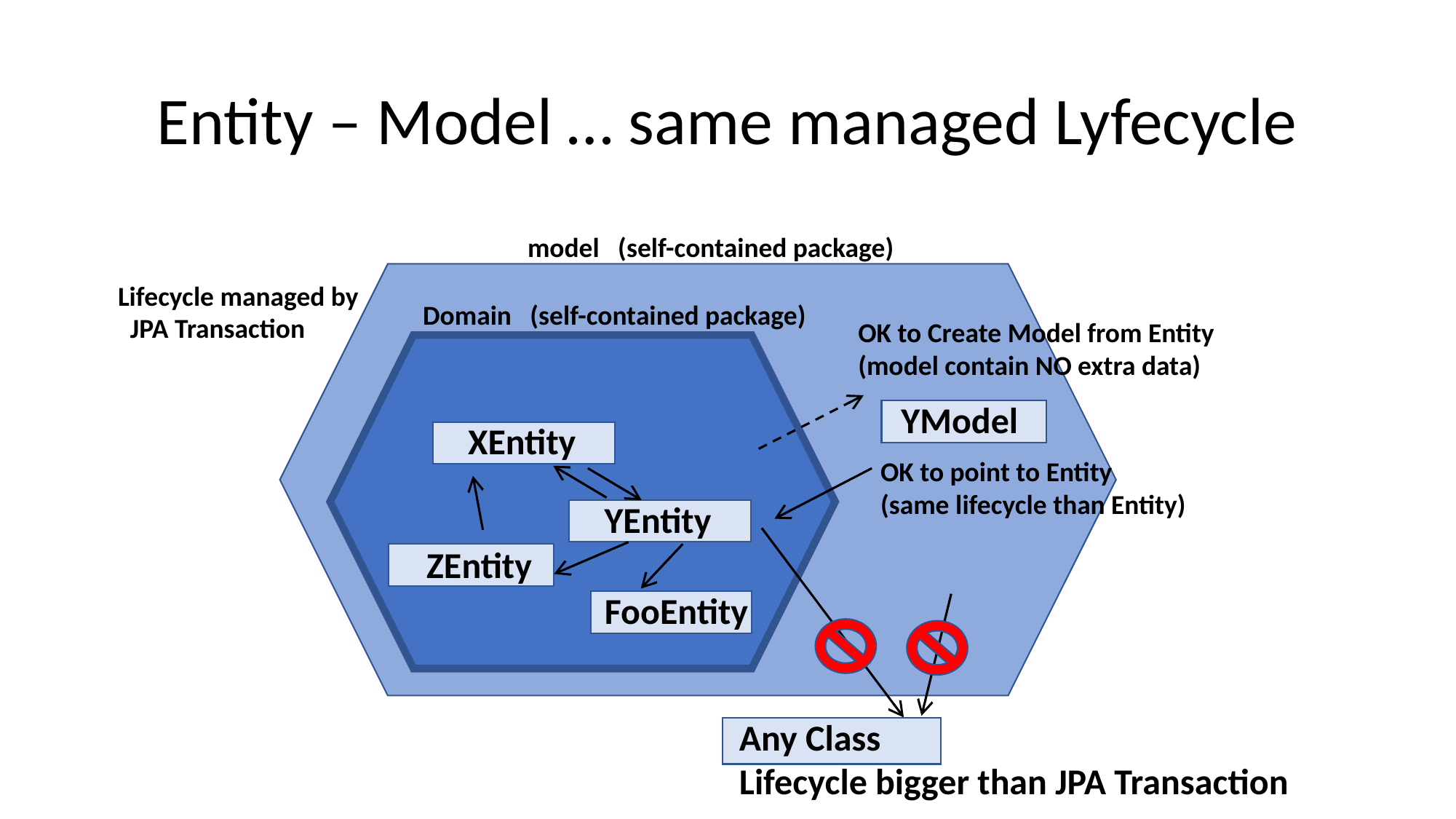

# Entity – Model … same managed Lyfecycle
model   (self-contained package)

Lifecycle managed by
  JPA Transaction

Domain   (self-contained package)
OK to Create Model from Entity
(model contain NO extra data)

YModel

XEntity

OK to point to Entity
(same lifecycle than Entity)
YEntity

ZEntity

FooEntity

Any Class
Lifecycle bigger than JPA Transaction